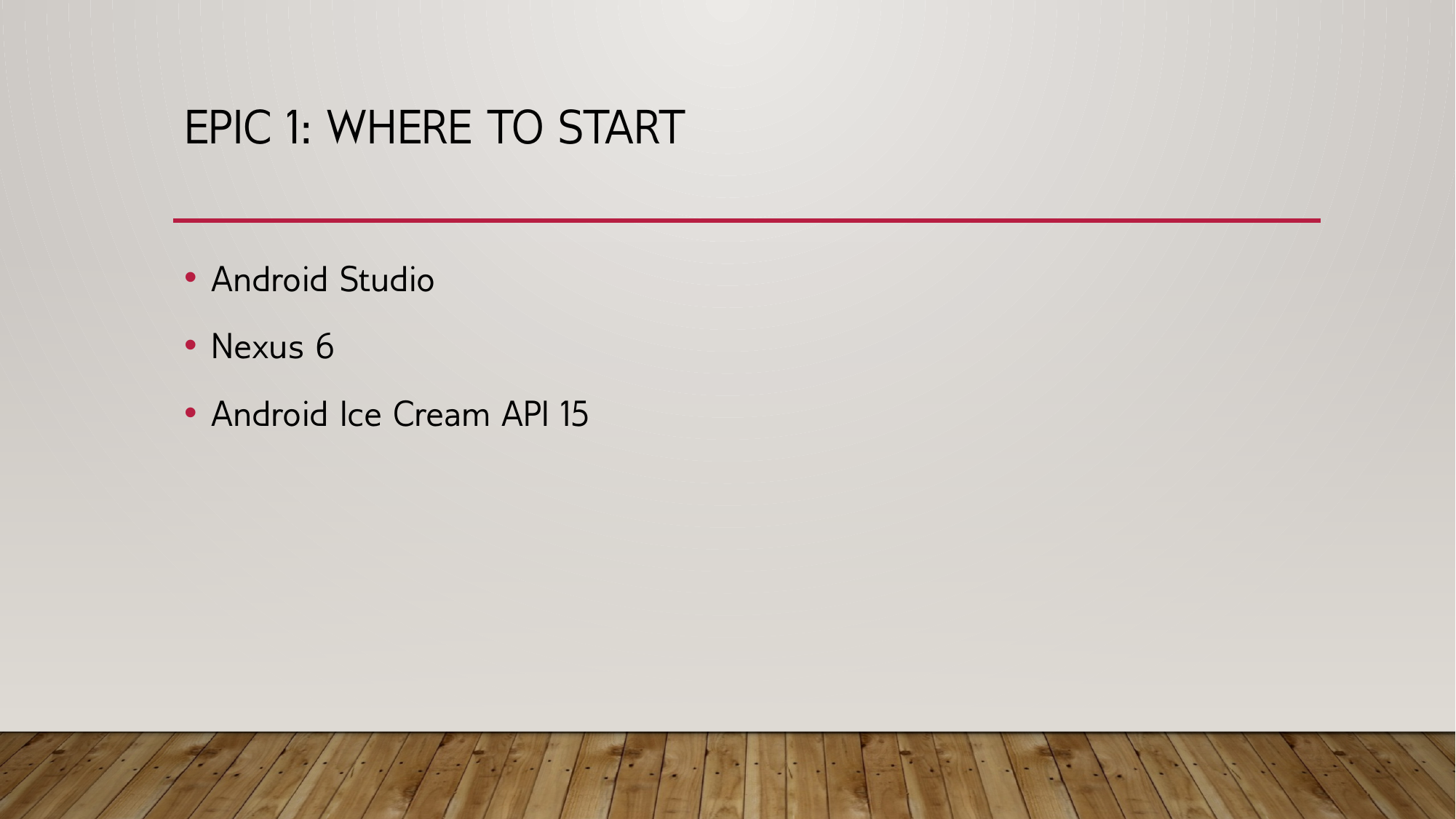

# Epic 1: where to start
Android Studio
Nexus 6
Android Ice Cream API 15